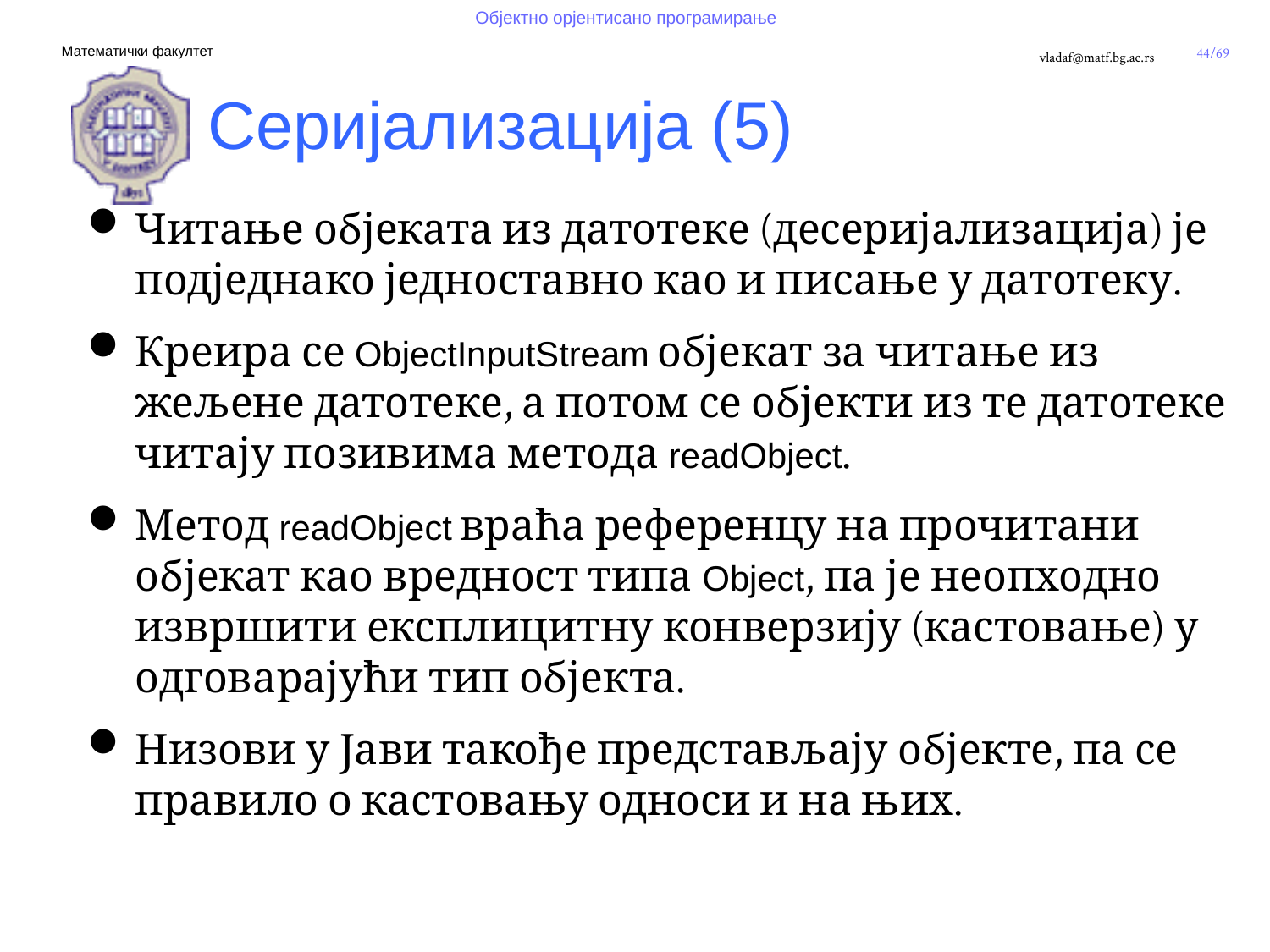

Серијализација (5)
Читање објеката из датотеке (десеријализација) је подједнако једноставно као и писање у датотеку.
Креира се ObjectInputStream објекат за читање из жељене датотеке, а потом се објекти из те датотеке читају позивима метода readObject.
Метод readObject враћа референцу на прочитани објекат као вредност типа Object, па је неопходно извршити експлицитну конверзију (кастовање) у одговарајући тип објекта.
Низови у Јави такође представљају објекте, па се правило о кастовању односи и на њих.